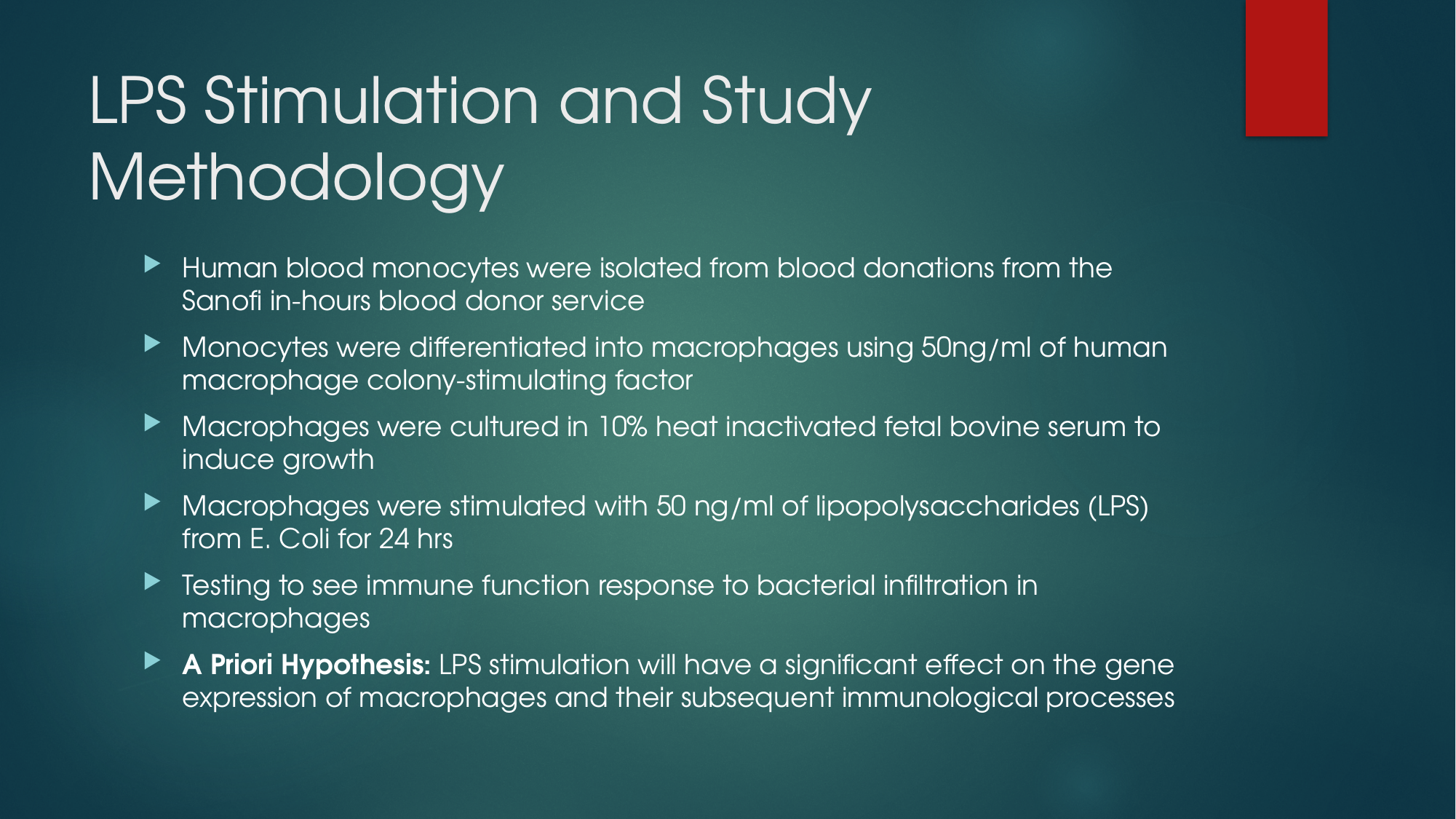

# LPS Stimulation and Study Methodology
Human blood monocytes were isolated from blood donations from the Sanofi in-hours blood donor service
Monocytes were differentiated into macrophages using 50ng/ml of human macrophage colony-stimulating factor
Macrophages were cultured in 10% heat inactivated fetal bovine serum to induce growth
Macrophages were stimulated with 50 ng/ml of lipopolysaccharides (LPS) from E. Coli for 24 hrs
Testing to see immune function response to bacterial infiltration in macrophages
A Priori Hypothesis: LPS stimulation will have a significant effect on the gene expression of macrophages and their subsequent immunological processes